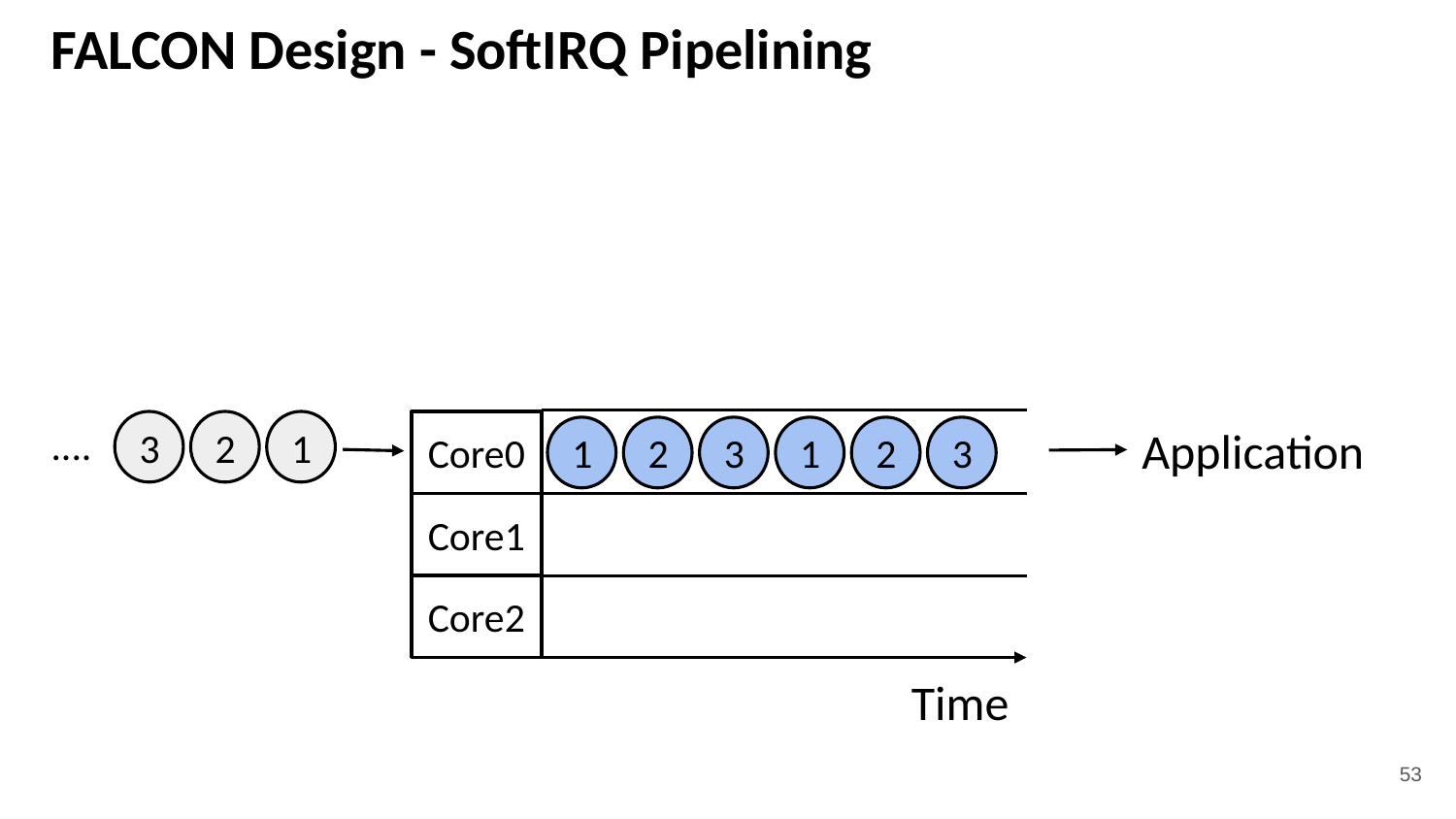

# FALCON Design - SoftIRQ Pipelining
....
Application
3
2
1
Core0
1
2
3
1
2
3
Core1
Core2
Time
53